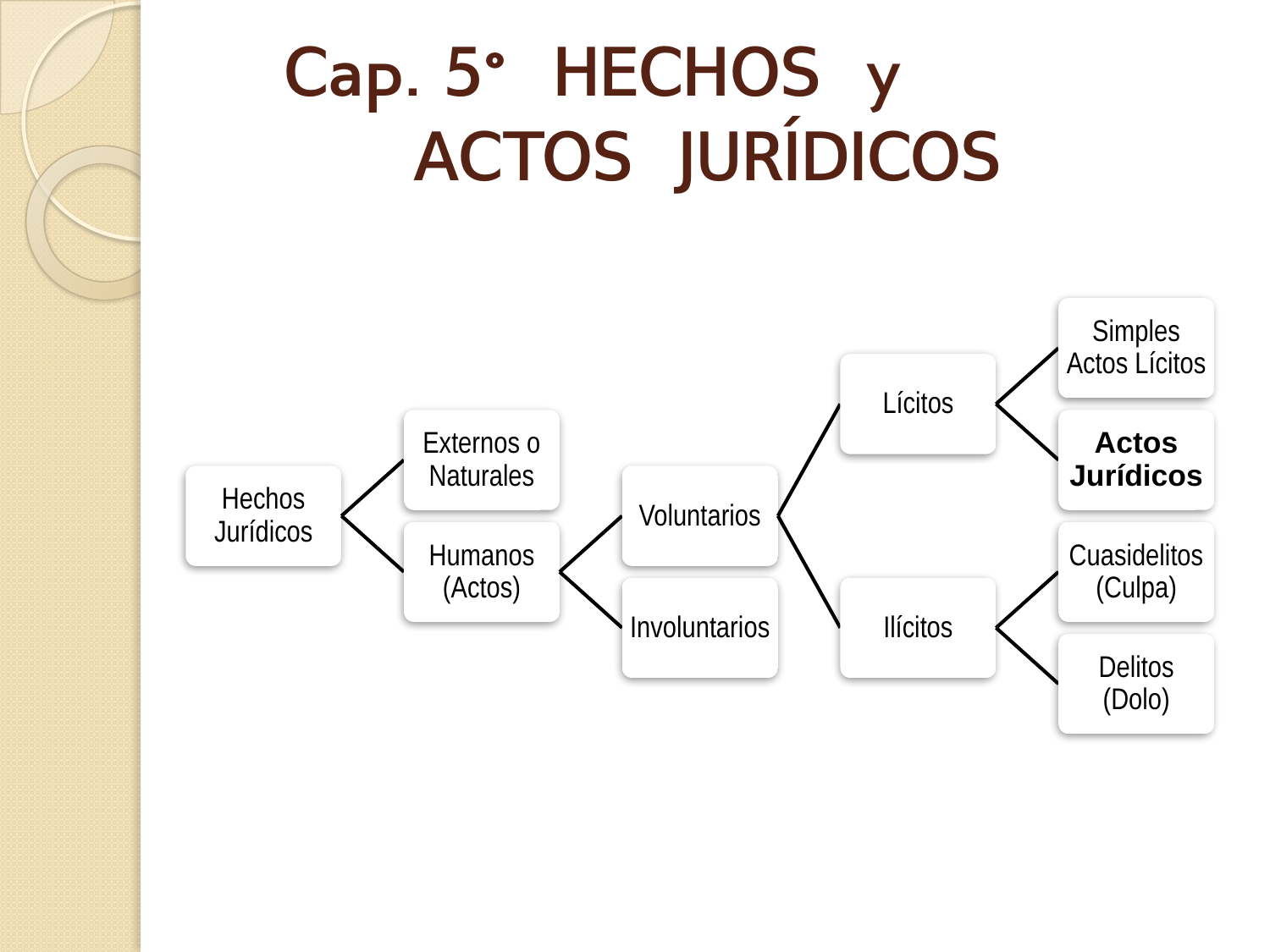

# Cap. 5°  HECHOS  y ACTOS  JURÍDICOS

Simples Actos Lícitos

Lícitos

Externos o Naturales
Actos Jurídicos

Hechos Jurídicos
Voluntarios

Humanos (Actos)
Cuasidelitos (Culpa)

Involuntarios
Ilícitos

Delitos (Dolo)